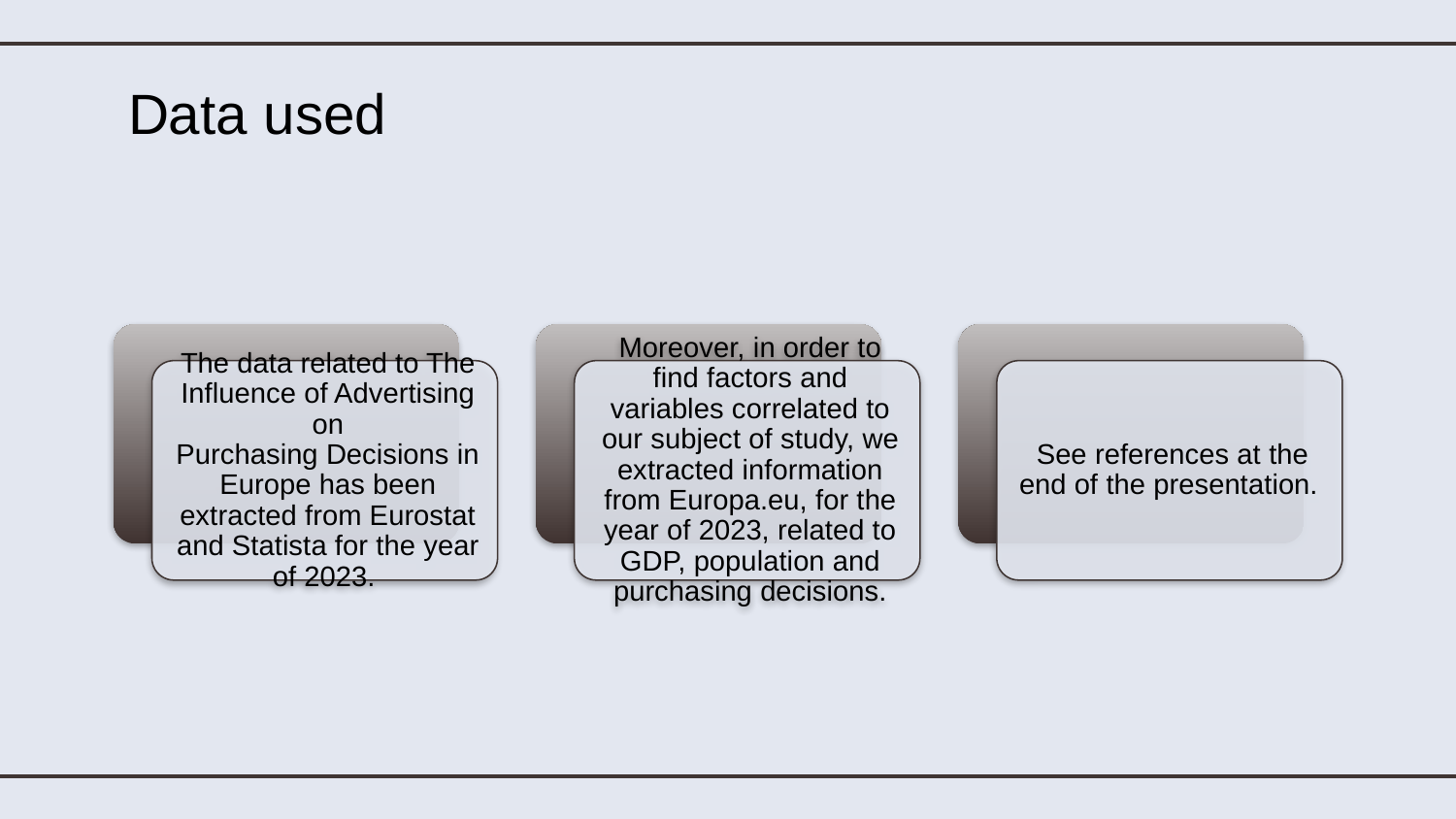

# Data used
The data related to The Influence of Advertising on Purchasing Decisions in Europe has been extracted from Eurostat and Statista for the year of 2023.
Moreover, in order to find factors and variables correlated to our subject of study, we extracted information from Europa.eu, for the year of 2023, related to GDP, population and purchasing decisions.
See references at the end of the presentation.